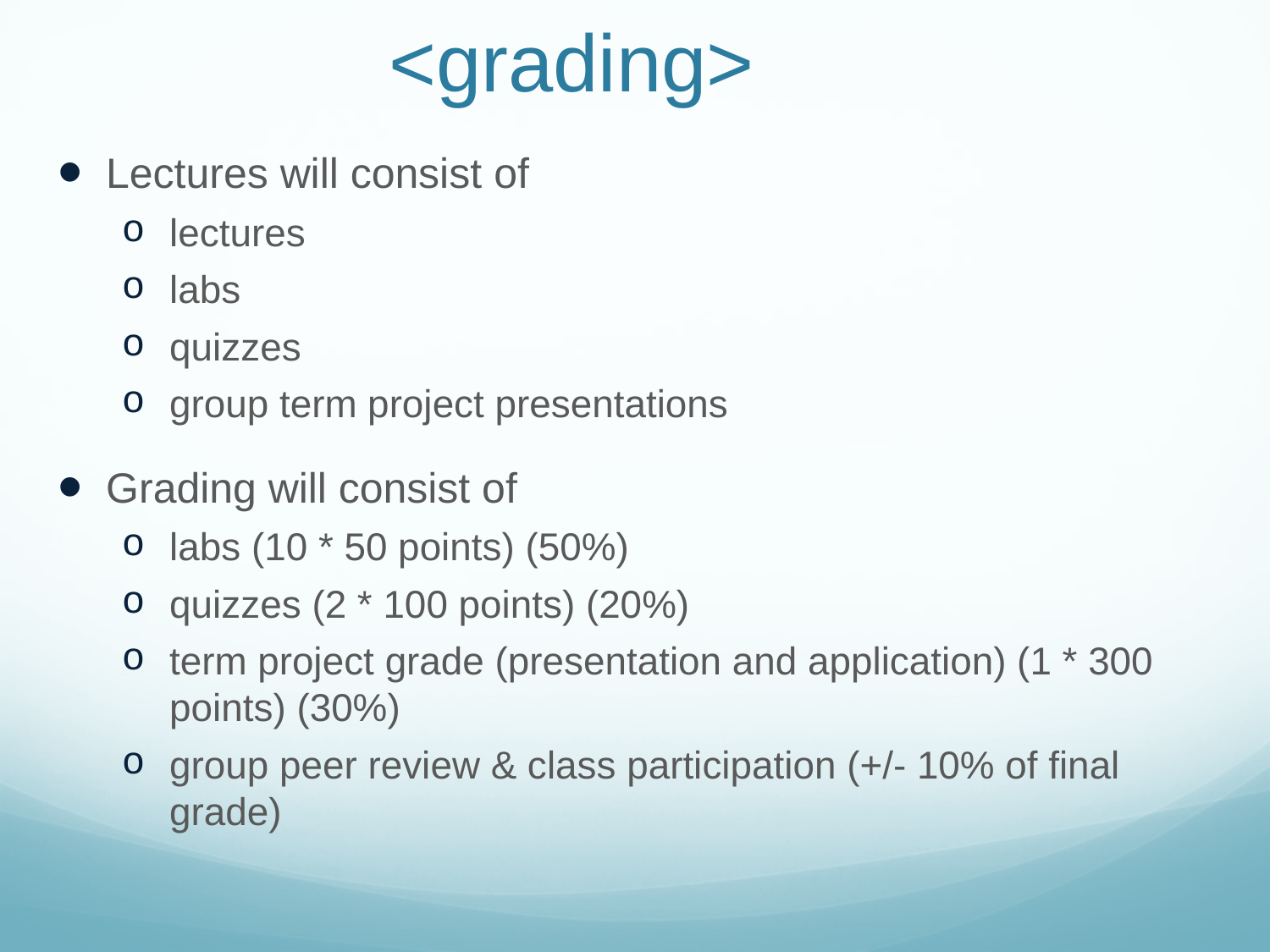

# <grading>
Lectures will consist of
lectures
labs
quizzes
group term project presentations
Grading will consist of
labs (10 * 50 points) (50%)
quizzes (2 * 100 points) (20%)
term project grade (presentation and application) (1 * 300 points) (30%)
group peer review & class participation (+/- 10% of final grade)